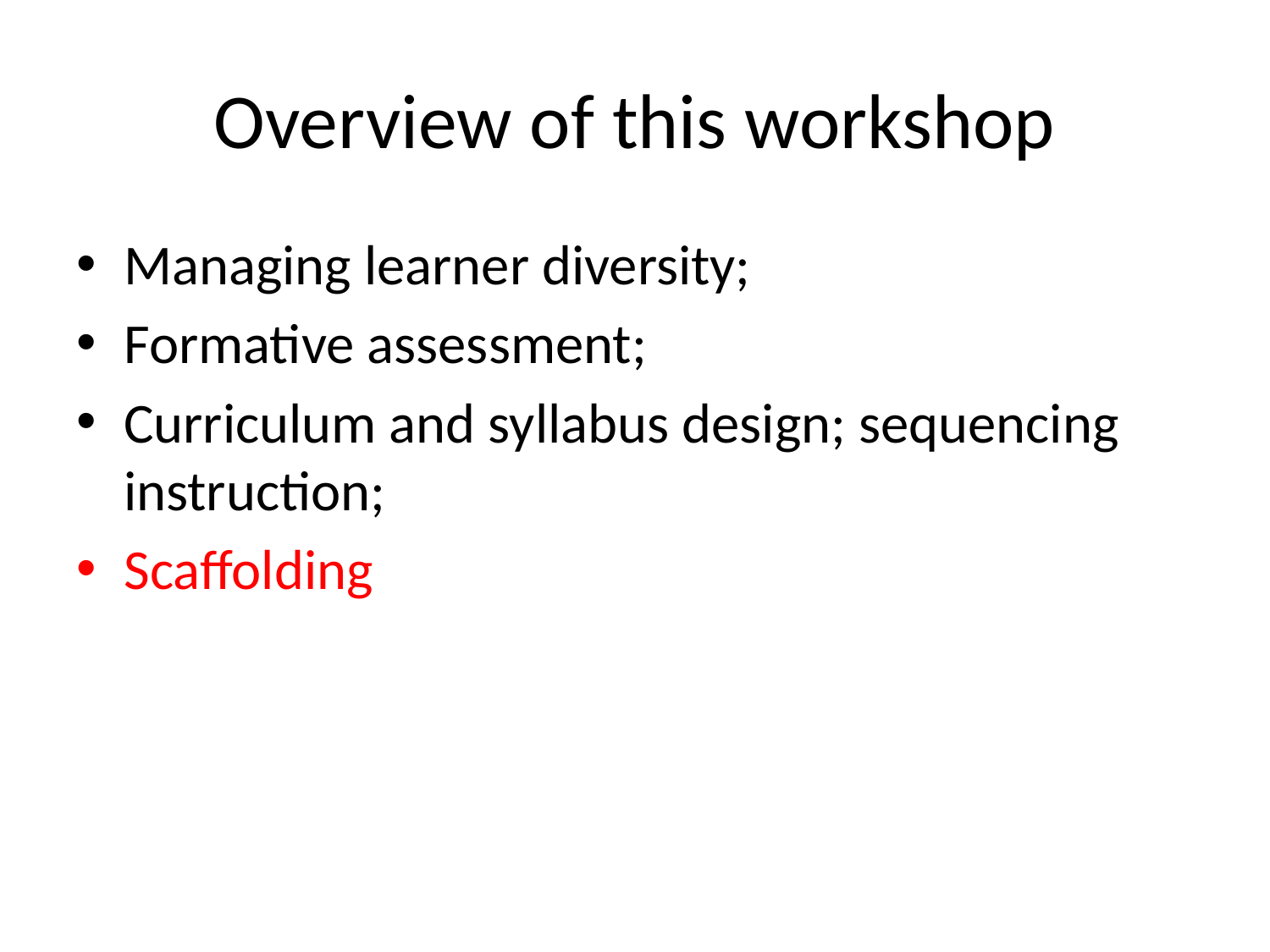

# Overview of this workshop
Managing learner diversity;
Formative assessment;
Curriculum and syllabus design; sequencing instruction;
Scaffolding